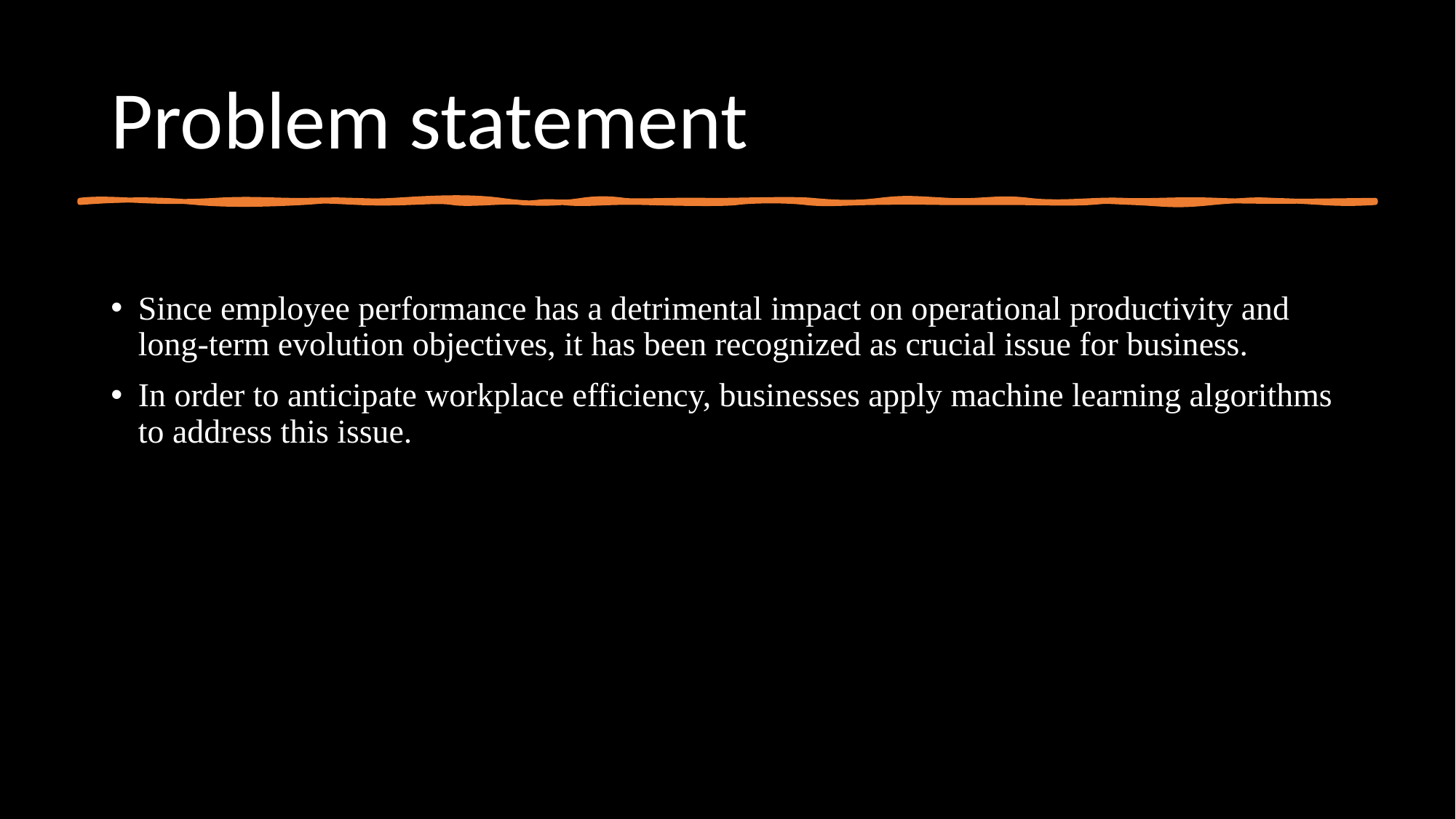

# Problem statement

Since employee performance has a detrimental impact on operational productivity and long-term evolution objectives, it has been recognized as crucial issue for business.
In order to anticipate workplace efficiency, businesses apply machine learning algorithms to address this issue.